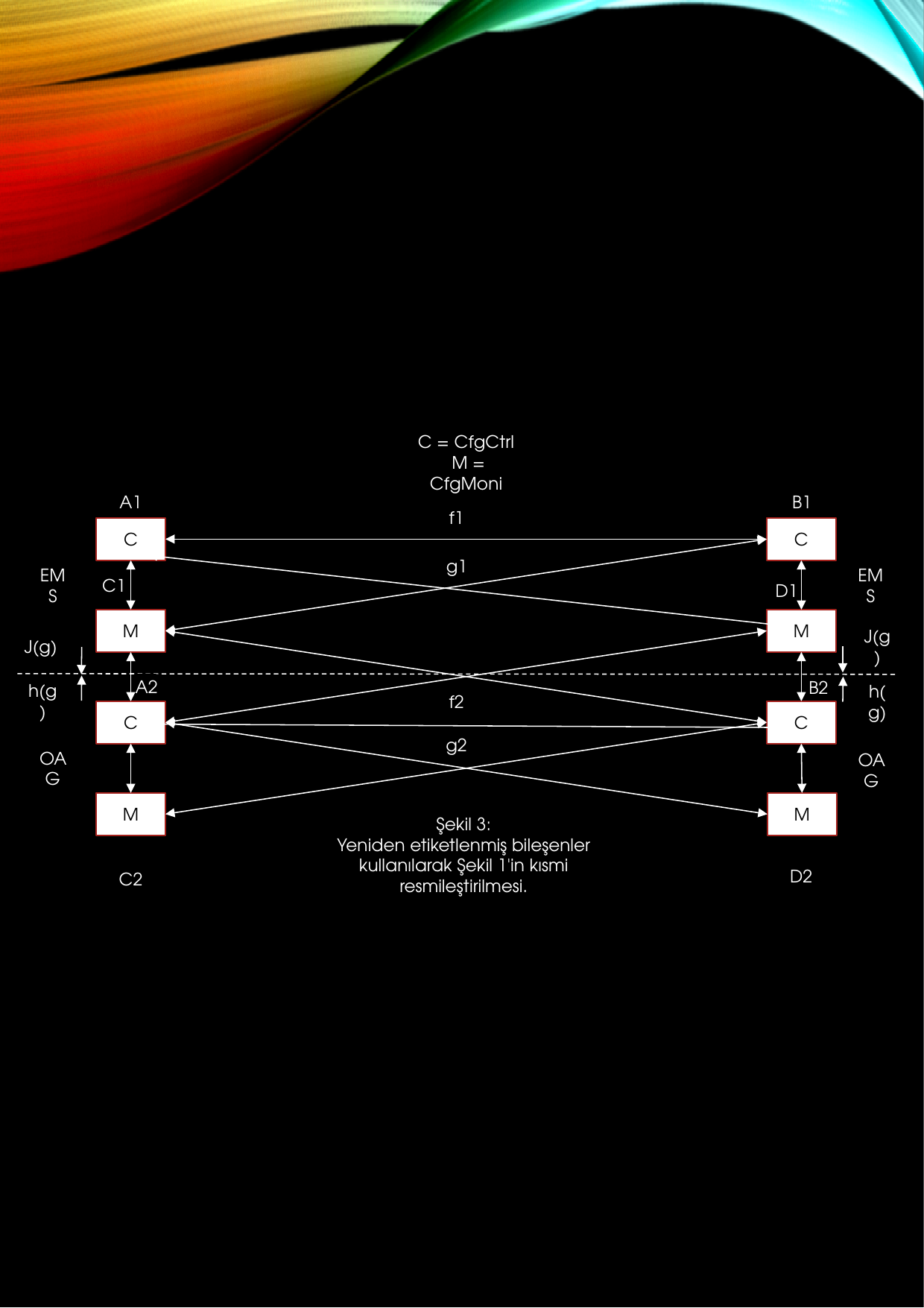

C = CfgCtrl
 M = CfgMoni
A1
B1
f1
C
C
g1
EMS
EMS
C1
D1
M
M

J(g)

J(g)
A2
B2
h(g)
h(g)
f2
C
C
g2
OAG
OAG
M
M
Şekil 3:
Yeniden etiketlenmiş bileşenler kullanılarak Şekil 1'in kısmi resmileştirilmesi.
D2
C2